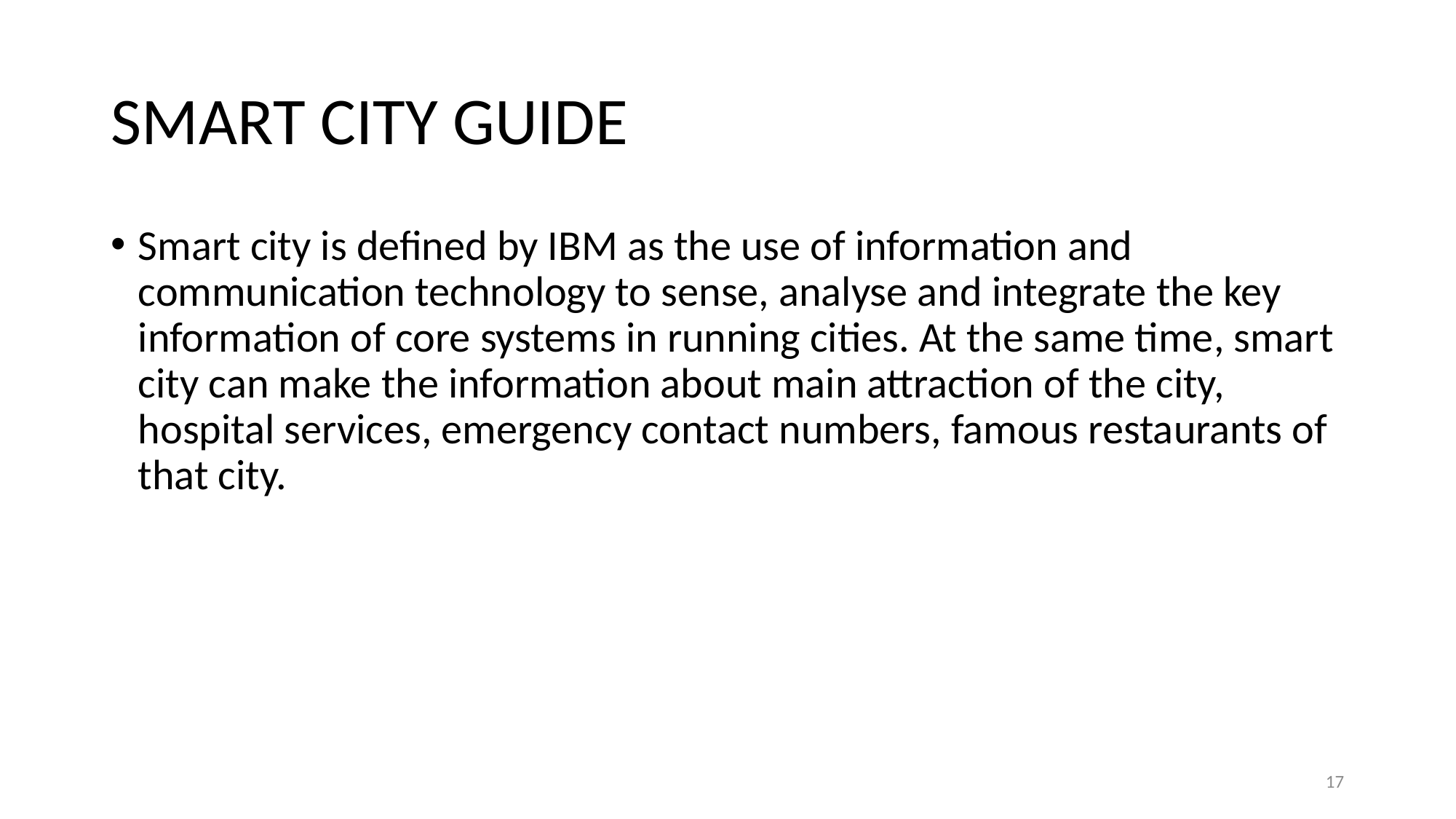

# SMART CITY GUIDE
Smart city is defined by IBM as the use of information and communication technology to sense, analyse and integrate the key information of core systems in running cities. At the same time, smart city can make the information about main attraction of the city, hospital services, emergency contact numbers, famous restaurants of that city.

17